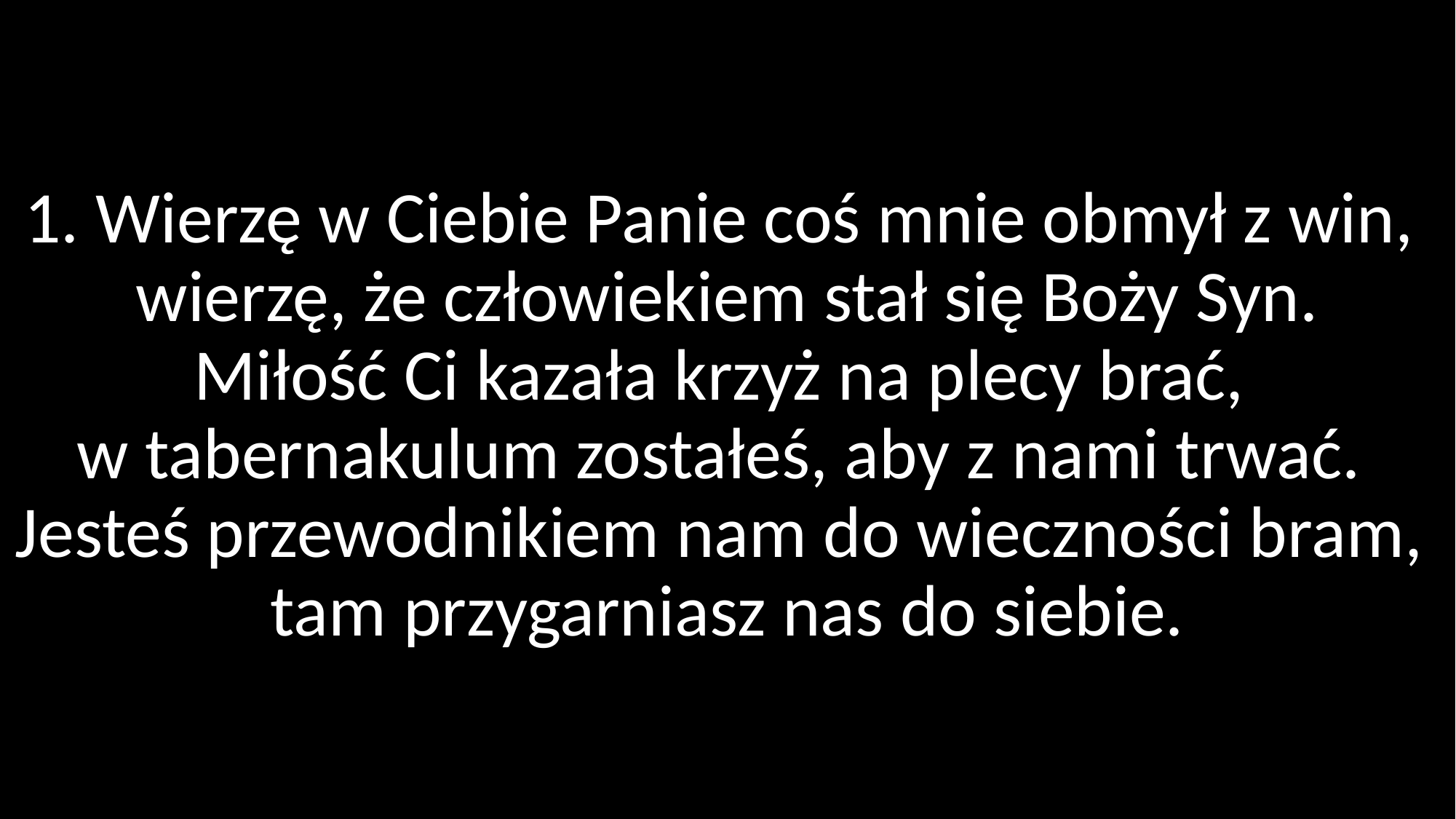

# 1. Wierzę w Ciebie Panie coś mnie obmył z win, wierzę, że człowiekiem stał się Boży Syn. Miłość Ci kazała krzyż na plecy brać, w tabernakulum zostałeś, aby z nami trwać. Jesteś przewodnikiem nam do wieczności bram, tam przygarniasz nas do siebie.